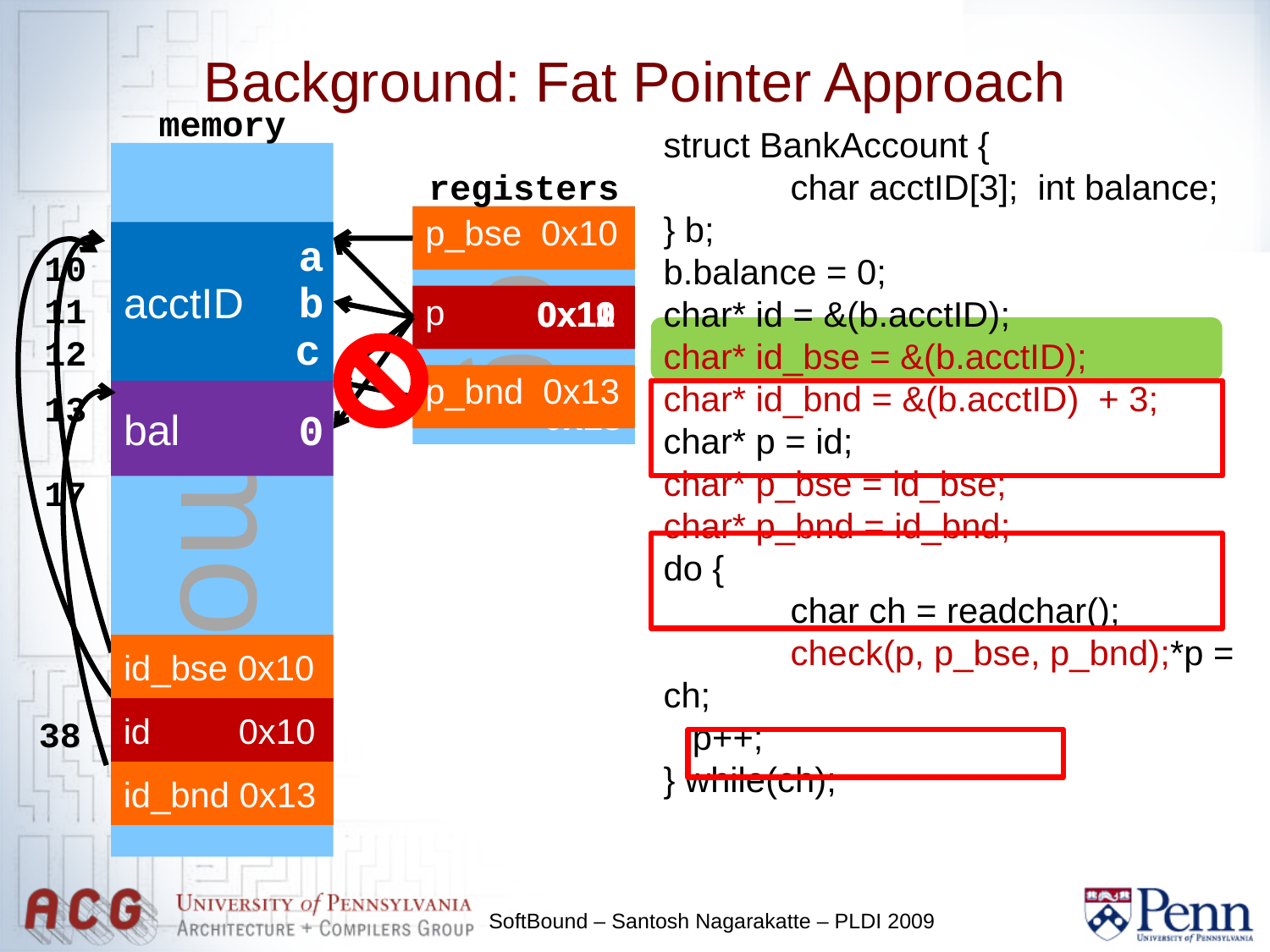

Background: Fat Pointer Approach
memory
struct BankAccount {
	char acctID[3];  int balance;
} b;
b.balance = 0;
char* id = &(b.acctID);
char* id_bse = &(b.acctID);
char* id_bnd = &(b.acctID)  + 3;
char* p = id;
char* p_bse = id_bse;
char* p_bnd = id_bnd;
do {
	char ch = readchar();
	check(p, p_bse, p_bnd);*p = ch;
   p++;
} while(ch);
memory
registers
reg
p_bse  0x10
acctID
a

10
11
12
b
p
0x11
0x10
0x12

c

p_bnd  0x13
13

17
bal

0x13
0

id_bse 0x10
id_bse 0x10
id         0x10
id         0x10
38

id_bnd 0x13
id_bnd 0x13
SoftBound – Santosh Nagarakatte – PLDI 2009